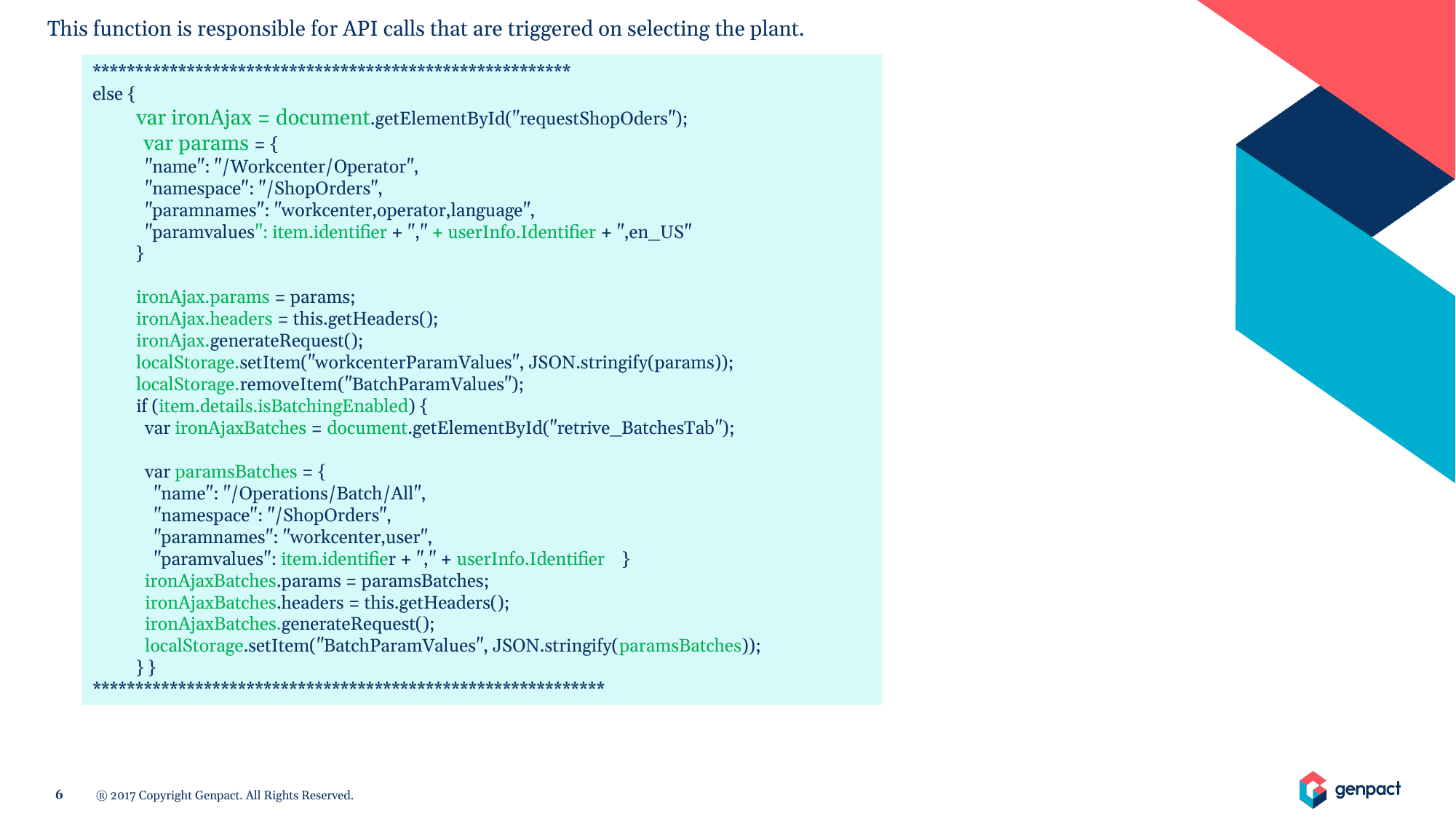

This function is responsible for API calls that are triggered on selecting the plant.

********************************************************
else {
          var ironAjax = document.getElementById("requestShopOders");
          var params = {
            "name": "/Workcenter/Operator",
            "namespace": "/ShopOrders",
            "paramnames": "workcenter,operator,language",
            "paramvalues": item.identifier + "," + userInfo.Identifier + ",en_US"
          }

          ironAjax.params = params;
          ironAjax.headers = this.getHeaders();
          ironAjax.generateRequest();
          localStorage.setItem("workcenterParamValues", JSON.stringify(params));
          localStorage.removeItem("BatchParamValues");
          if (item.details.isBatchingEnabled) {
            var ironAjaxBatches = document.getElementById("retrive_BatchesTab");

            var paramsBatches = {
              "name": "/Operations/Batch/All",
              "namespace": "/ShopOrders",
              "paramnames": "workcenter,user",
              "paramvalues": item.identifier + "," + userInfo.Identifier    }
            ironAjaxBatches.params = paramsBatches;
            ironAjaxBatches.headers = this.getHeaders();
            ironAjaxBatches.generateRequest();
            localStorage.setItem("BatchParamValues", JSON.stringify(paramsBatches));
          } }
************************************************************